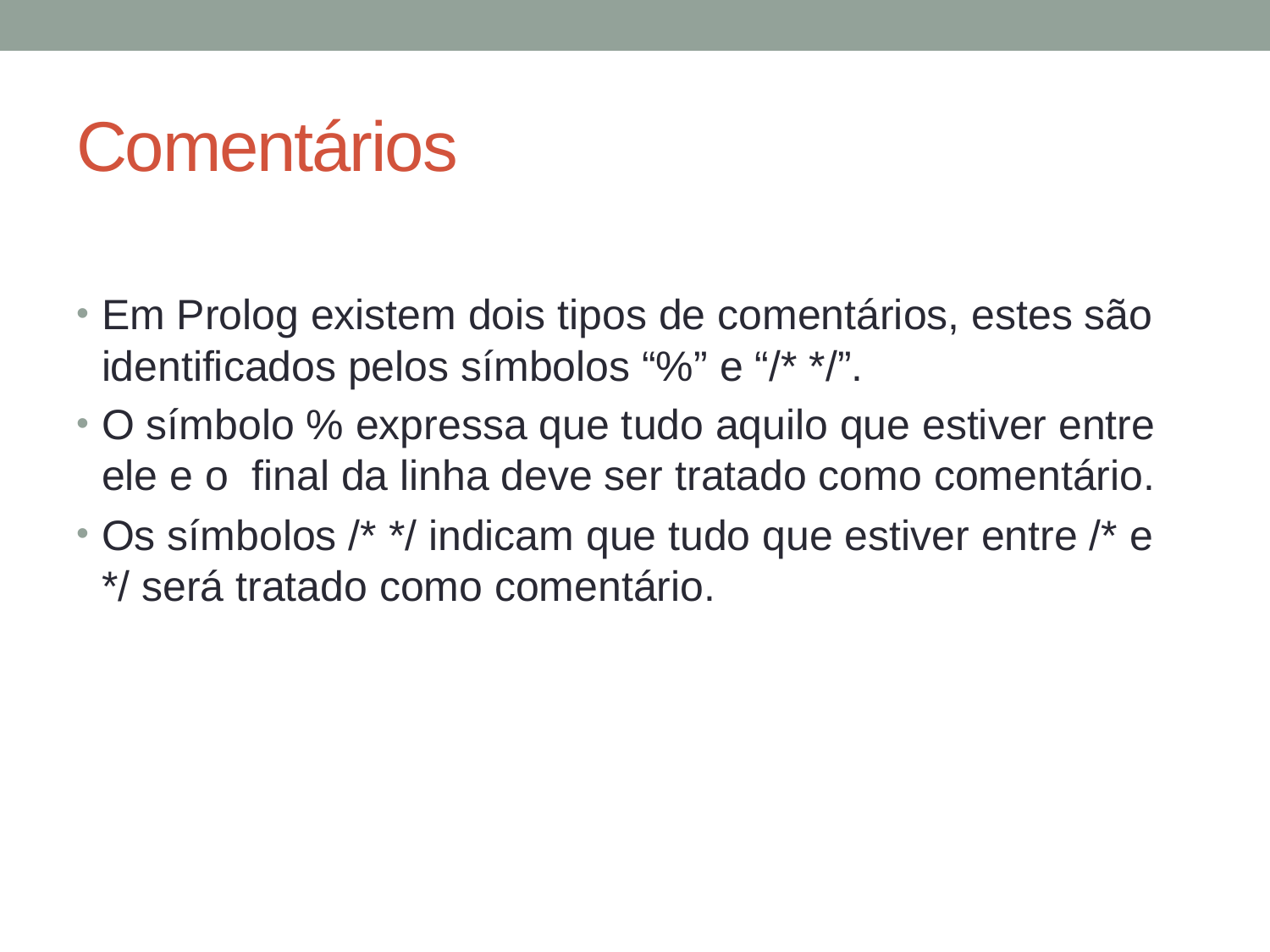

# Comentários

Em Prolog existem dois tipos de comentários, estes são identificados pelos símbolos “%” e “/* */”.
O símbolo % expressa que tudo aquilo que estiver entre ele e o  final da linha deve ser tratado como comentário.
Os símbolos /* */ indicam que tudo que estiver entre /* e */ será tratado como comentário.